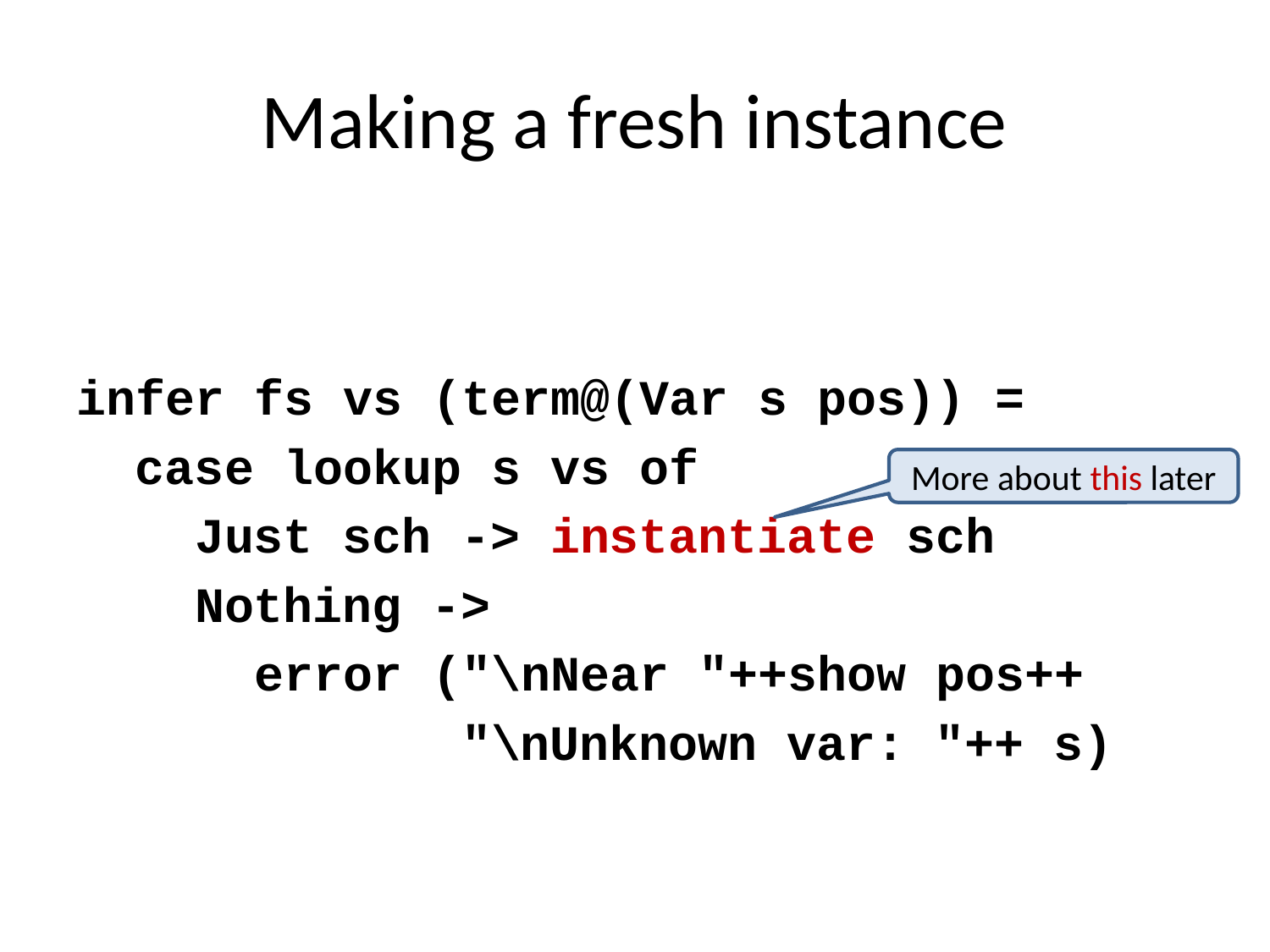

# Making a fresh instance
infer fs vs (term@(Var s pos)) =
  case lookup s vs of
    Just sch -> instantiate sch
    Nothing ->
      error ("\nNear "++show pos++
             "\nUnknown var: "++ s)

More about this later